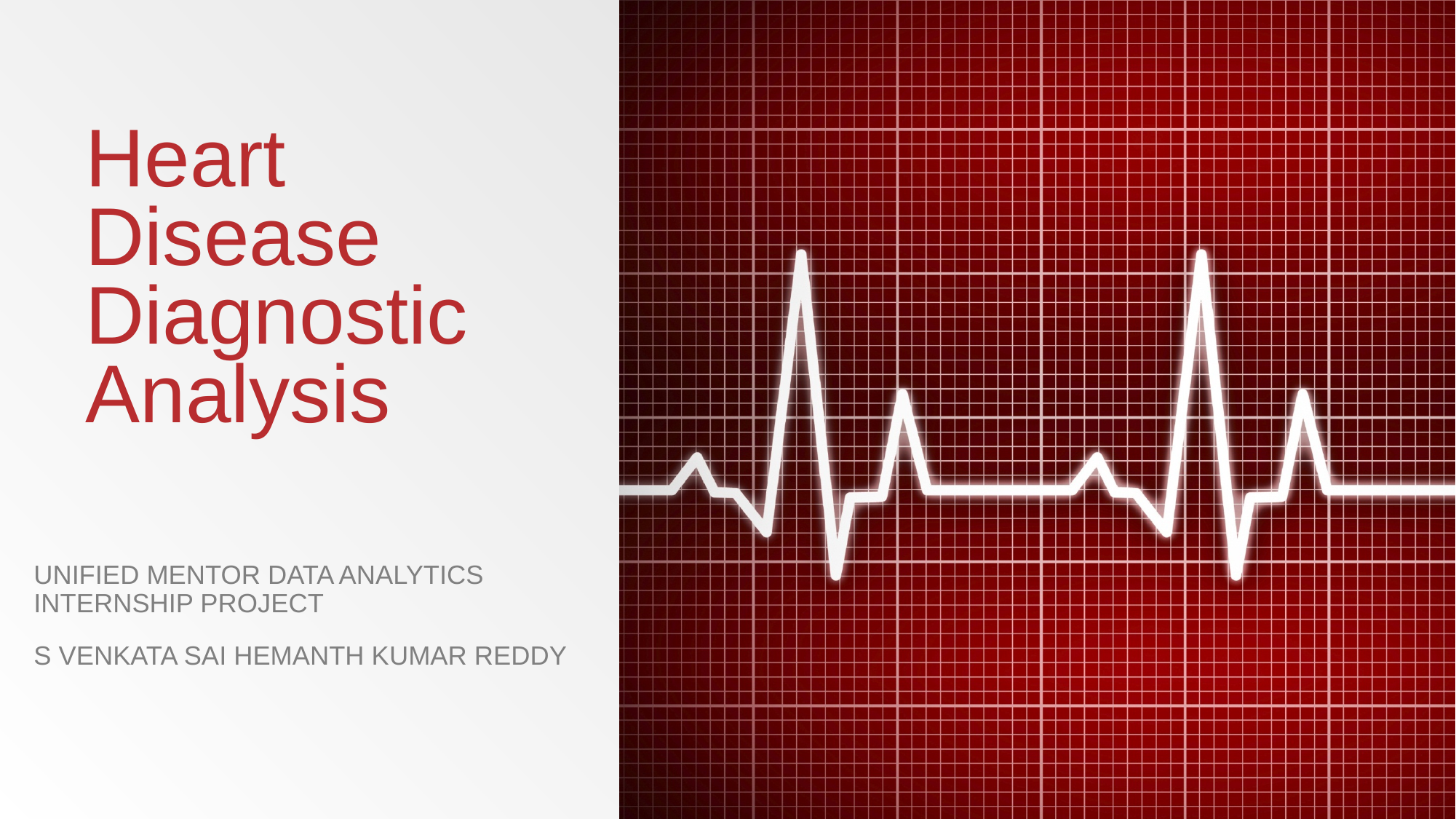

# Heart Disease Diagnostic Analysis
Unified mentor Data analytics internship project
S Venkata Sai Hemanth kumar reddy